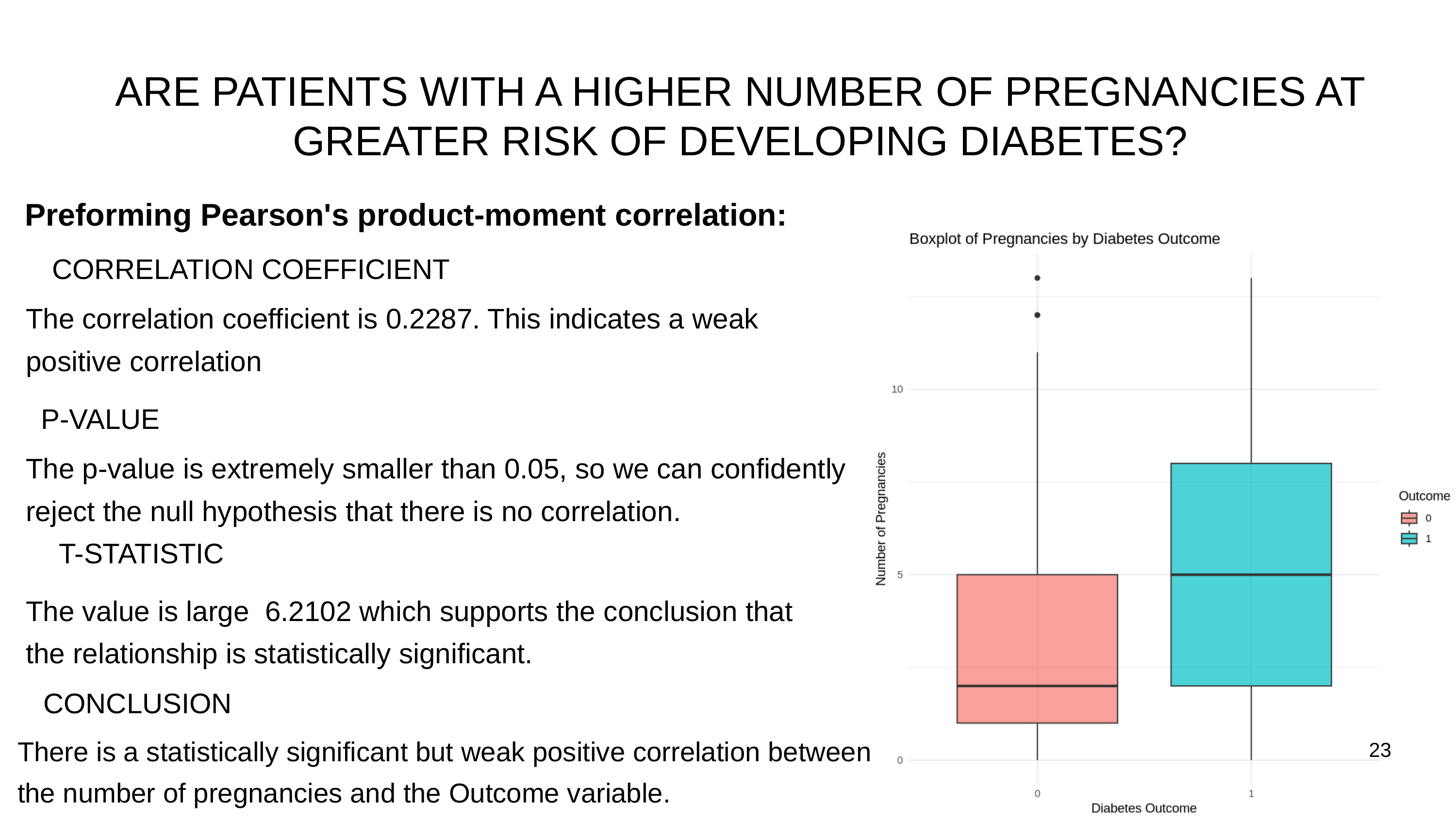

ARE PATIENTS WITH A HIGHER NUMBER OF PREGNANCIES AT GREATER RISK OF DEVELOPING DIABETES?
Preforming Pearson's product-moment correlation:

CORRELATION COEFFICIENT
The correlation coefficient is 0.2287. This indicates a weak positive correlation
P-VALUE
The p-value is extremely smaller than 0.05, so we can confidently reject the null hypothesis that there is no correlation.
T-STATISTIC
The value is large  6.2102 which supports the conclusion that the relationship is statistically significant.
CONCLUSION
There is a statistically significant but weak positive correlation between the number of pregnancies and the Outcome variable.
23